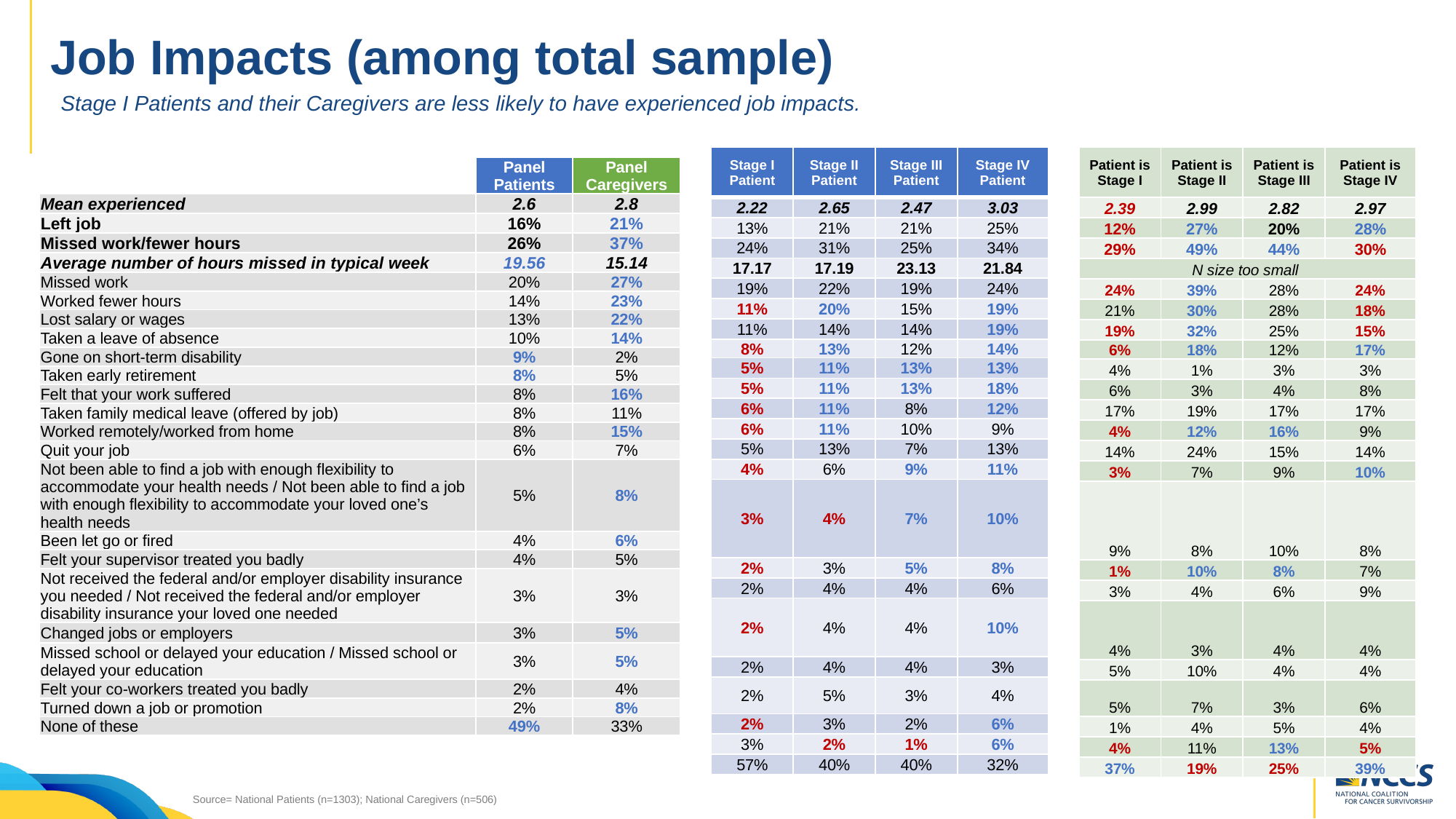

# Job Impacts (among total sample)
Stage I Patients and their Caregivers are less likely to have experienced job impacts.
| Stage I Patient | Stage II Patient | Stage III Patient | Stage IV Patient |
| --- | --- | --- | --- |
| 2.22 | 2.65 | 2.47 | 3.03 |
| 13% | 21% | 21% | 25% |
| 24% | 31% | 25% | 34% |
| 17.17 | 17.19 | 23.13 | 21.84 |
| 19% | 22% | 19% | 24% |
| 11% | 20% | 15% | 19% |
| 11% | 14% | 14% | 19% |
| 8% | 13% | 12% | 14% |
| 5% | 11% | 13% | 13% |
| 5% | 11% | 13% | 18% |
| 6% | 11% | 8% | 12% |
| 6% | 11% | 10% | 9% |
| 5% | 13% | 7% | 13% |
| 4% | 6% | 9% | 11% |
| 3% | 4% | 7% | 10% |
| 2% | 3% | 5% | 8% |
| 2% | 4% | 4% | 6% |
| 2% | 4% | 4% | 10% |
| 2% | 4% | 4% | 3% |
| 2% | 5% | 3% | 4% |
| 2% | 3% | 2% | 6% |
| 3% | 2% | 1% | 6% |
| 57% | 40% | 40% | 32% |
| Patient is Stage I | Patient is Stage II | Patient is Stage III | Patient is Stage IV |
| --- | --- | --- | --- |
| 2.39 | 2.99 | 2.82 | 2.97 |
| 12% | 27% | 20% | 28% |
| 29% | 49% | 44% | 30% |
| N size too small | 12.82 | 16.57 | 16.37 |
| 24% | 39% | 28% | 24% |
| 21% | 30% | 28% | 18% |
| 19% | 32% | 25% | 15% |
| 6% | 18% | 12% | 17% |
| 4% | 1% | 3% | 3% |
| 6% | 3% | 4% | 8% |
| 17% | 19% | 17% | 17% |
| 4% | 12% | 16% | 9% |
| 14% | 24% | 15% | 14% |
| 3% | 7% | 9% | 10% |
| 9% | 8% | 10% | 8% |
| 1% | 10% | 8% | 7% |
| 3% | 4% | 6% | 9% |
| 4% | 3% | 4% | 4% |
| 5% | 10% | 4% | 4% |
| 5% | 7% | 3% | 6% |
| 1% | 4% | 5% | 4% |
| 4% | 11% | 13% | 5% |
| 37% | 19% | 25% | 39% |
|  | Panel Patients | Panel Caregivers |
| --- | --- | --- |
| Mean experienced | 2.6 | 2.8 |
| Left job | 16% | 21% |
| Missed work/fewer hours | 26% | 37% |
| Average number of hours missed in typical week | 19.56 | 15.14 |
| Missed work | 20% | 27% |
| Worked fewer hours | 14% | 23% |
| Lost salary or wages | 13% | 22% |
| Taken a leave of absence | 10% | 14% |
| Gone on short-term disability | 9% | 2% |
| Taken early retirement | 8% | 5% |
| Felt that your work suffered | 8% | 16% |
| Taken family medical leave (offered by job) | 8% | 11% |
| Worked remotely/worked from home | 8% | 15% |
| Quit your job | 6% | 7% |
| Not been able to find a job with enough flexibility to accommodate your health needs / Not been able to find a job with enough flexibility to accommodate your loved one’s health needs | 5% | 8% |
| Been let go or fired | 4% | 6% |
| Felt your supervisor treated you badly | 4% | 5% |
| Not received the federal and/or employer disability insurance you needed / Not received the federal and/or employer disability insurance your loved one needed | 3% | 3% |
| Changed jobs or employers | 3% | 5% |
| Missed school or delayed your education / Missed school or delayed your education | 3% | 5% |
| Felt your co-workers treated you badly | 2% | 4% |
| Turned down a job or promotion | 2% | 8% |
| None of these | 49% | 33% |
Source= National Patients (n=1303); National Caregivers (n=506)